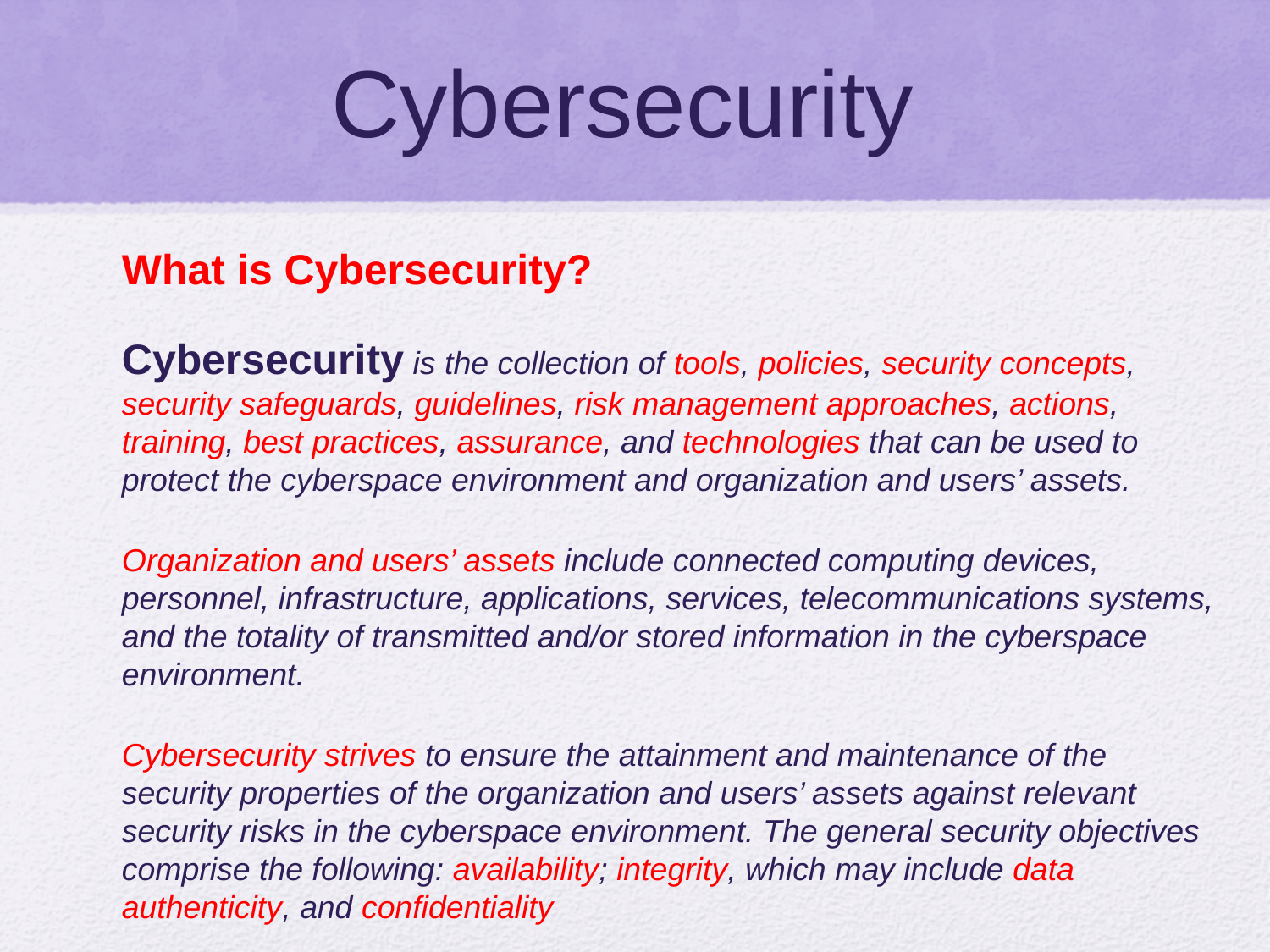

# Cybersecurity
What is Cybersecurity?
Cybersecurity is the collection of tools, policies, security concepts, security safeguards, guidelines, risk management approaches, actions, training, best practices, assurance, and technologies that can be used to protect the cyberspace environment and organization and users’ assets.
Organization and users’ assets include connected computing devices, personnel, infrastructure, applications, services, telecommunications systems, and the totality of transmitted and/or stored information in the cyberspace environment.
Cybersecurity strives to ensure the attainment and maintenance of the security properties of the organization and users’ assets against relevant security risks in the cyberspace environment. The general security objectives comprise the following: availability; integrity, which may include data authenticity, and confidentiality